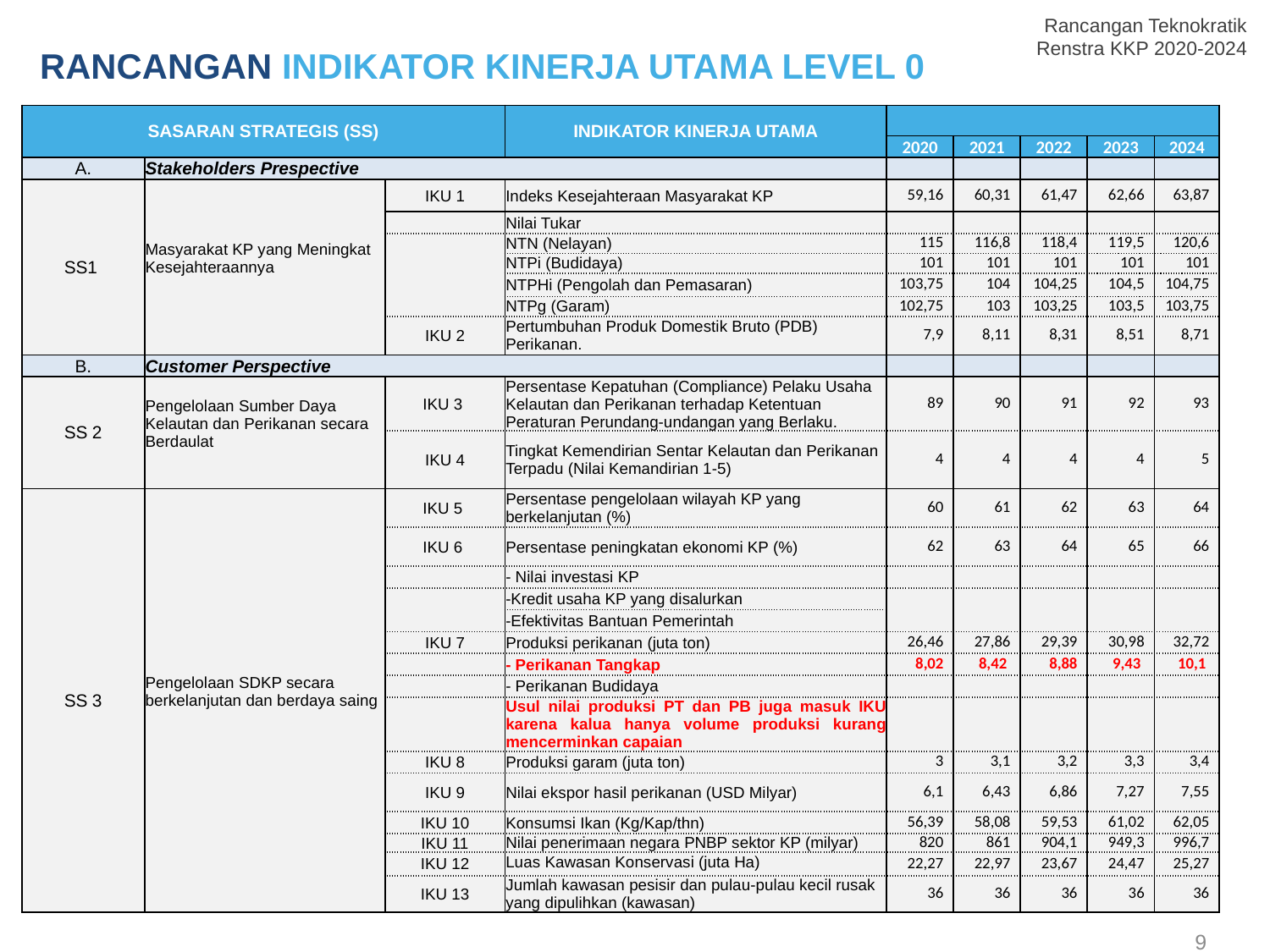

Rancangan Teknokratik
Renstra KKP 2020-2024
RANCANGAN INDIKATOR KINERJA UTAMA LEVEL 0
| SASARAN STRATEGIS (SS) |  |  | INDIKATOR KINERJA UTAMA |  |  |  |  |  |
| --- | --- | --- | --- | --- | --- | --- | --- | --- |
|  |  |  |  | 2020 | 2021 | 2022 | 2023 | 2024 |
| A. | Stakeholders Prespective |  |  |  |  |  |  |  |
| SS1 | Masyarakat KP yang Meningkat Kesejahteraannya | IKU 1 | Indeks Kesejahteraan Masyarakat KP | 59,16 | 60,31 | 61,47 | 62,66 | 63,87 |
|  |  |  | Nilai Tukar |  |  |  |  |  |
|  |  |  | NTN (Nelayan) | 115 | 116,8 | 118,4 | 119,5 | 120,6 |
|  |  |  | NTPi (Budidaya) | 101 | 101 | 101 | 101 | 101 |
|  |  |  | NTPHi (Pengolah dan Pemasaran) | 103,75 | 104 | 104,25 | 104,5 | 104,75 |
|  |  |  | NTPg (Garam) | 102,75 | 103 | 103,25 | 103,5 | 103,75 |
|  |  | IKU 2 | Pertumbuhan Produk Domestik Bruto (PDB) Perikanan. | 7,9 | 8,11 | 8,31 | 8,51 | 8,71 |
| B. | Customer Perspective |  |  |  |  |  |  |  |
| SS 2 | Pengelolaan Sumber Daya Kelautan dan Perikanan secara Berdaulat | IKU 3 | Persentase Kepatuhan (Compliance) Pelaku Usaha Kelautan dan Perikanan terhadap Ketentuan Peraturan Perundang-undangan yang Berlaku. | 89 | 90 | 91 | 92 | 93 |
|  |  | IKU 4 | Tingkat Kemendirian Sentar Kelautan dan Perikanan Terpadu (Nilai Kemandirian 1-5) | 4 | 4 | 4 | 4 | 5 |
| SS 3 | Pengelolaan SDKP secara berkelanjutan dan berdaya saing | IKU 5 | Persentase pengelolaan wilayah KP yang berkelanjutan (%) | 60 | 61 | 62 | 63 | 64 |
|  |  | IKU 6 | Persentase peningkatan ekonomi KP (%) | 62 | 63 | 64 | 65 | 66 |
|  |  |  | - Nilai investasi KP |  |  |  |  |  |
|  |  |  | Kredit usaha KP yang disalurkan |  |  |  |  |  |
|  |  |  | Efektivitas Bantuan Pemerintah |  |  |  |  |  |
|  |  | IKU 7 | Produksi perikanan (juta ton) | 26,46 | 27,86 | 29,39 | 30,98 | 32,72 |
|  |  |  | - Perikanan Tangkap | 8,02 | 8,42 | 8,88 | 9,43 | 10,1 |
|  |  |  | - Perikanan Budidaya |  |  |  |  |  |
|  |  |  | Usul nilai produksi PT dan PB juga masuk IKU karena kalua hanya volume produksi kurang mencerminkan capaian |  |  |  |  |  |
|  |  | IKU 8 | Produksi garam (juta ton) | 3 | 3,1 | 3,2 | 3,3 | 3,4 |
|  |  | IKU 9 | Nilai ekspor hasil perikanan (USD Milyar) | 6,1 | 6,43 | 6,86 | 7,27 | 7,55 |
|  |  | IKU 10 | Konsumsi Ikan (Kg/Kap/thn) | 56,39 | 58,08 | 59,53 | 61,02 | 62,05 |
|  |  | IKU 11 | Nilai penerimaan negara PNBP sektor KP (milyar) | 820 | 861 | 904,1 | 949,3 | 996,7 |
|  |  | IKU 12 | Luas Kawasan Konservasi (juta Ha) | 22,27 | 22,97 | 23,67 | 24,47 | 25,27 |
|  |  | IKU 13 | Jumlah kawasan pesisir dan pulau-pulau kecil rusak yang dipulihkan (kawasan) | 36 | 36 | 36 | 36 | 36 |
9